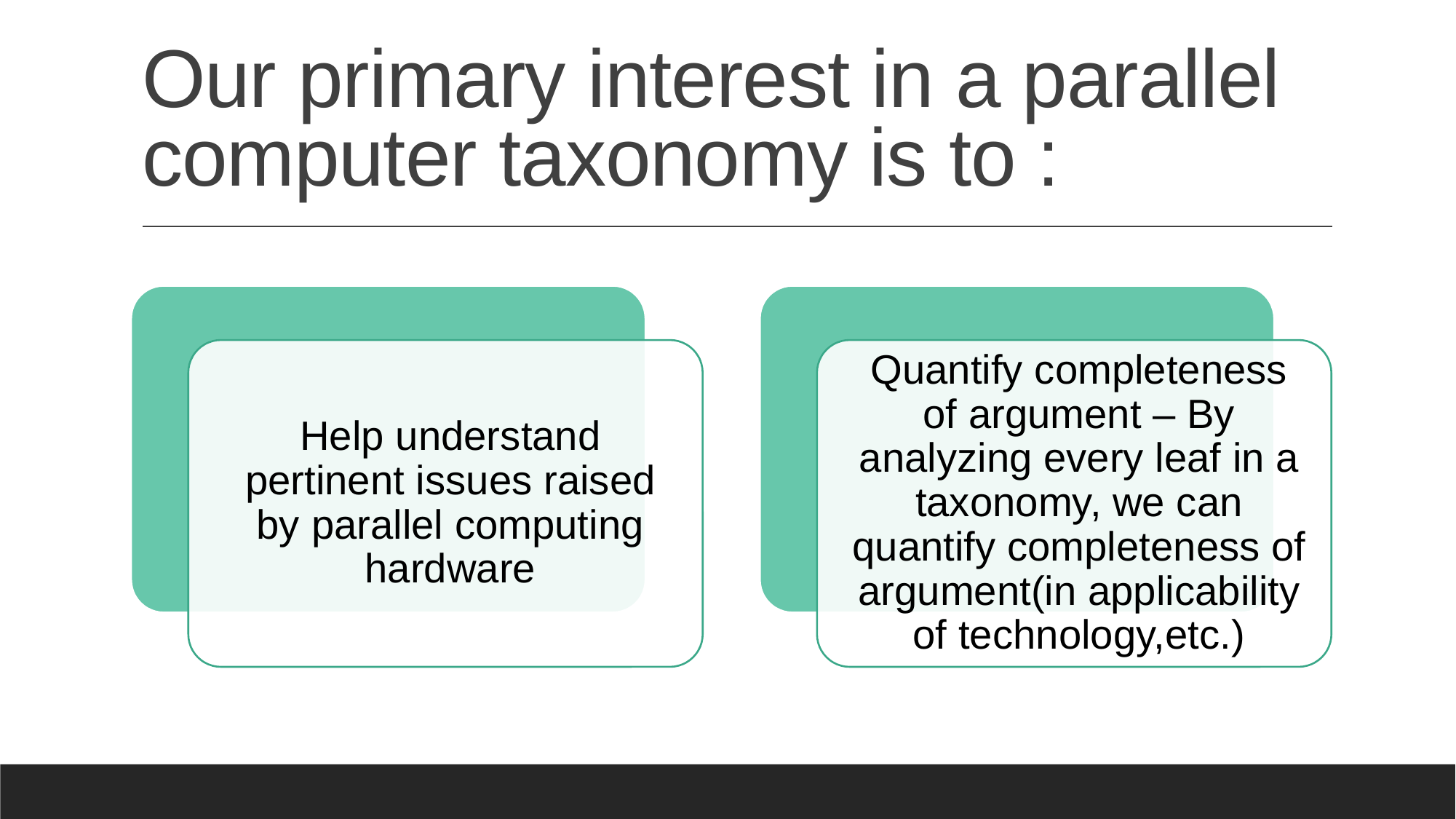

# Our primary interest in a parallel computer taxonomy is to :
Help understand pertinent issues raised by parallel computing hardware
Quantify completeness of argument – By analyzing every leaf in a taxonomy, we can quantify completeness of argument(in applicability of technology,etc.)